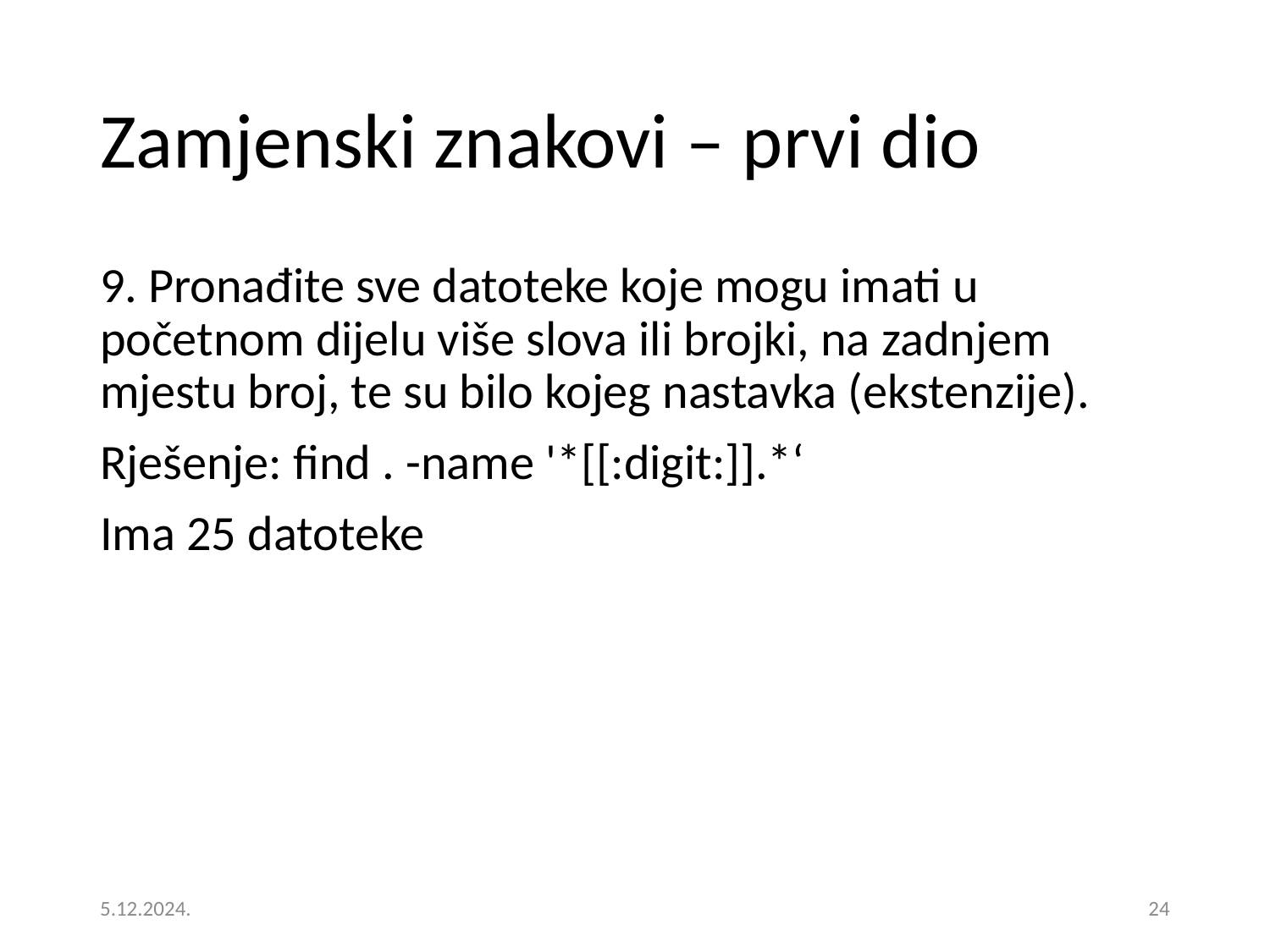

# Zamjenski znakovi – prvi dio
9. Pronađite sve datoteke koje mogu imati u početnom dijelu više slova ili brojki, na zadnjem mjestu broj, te su bilo kojeg nastavka (ekstenzije).
Rješenje: find . -name '*[[:digit:]].*‘
Ima 25 datoteke
5.12.2024.
24